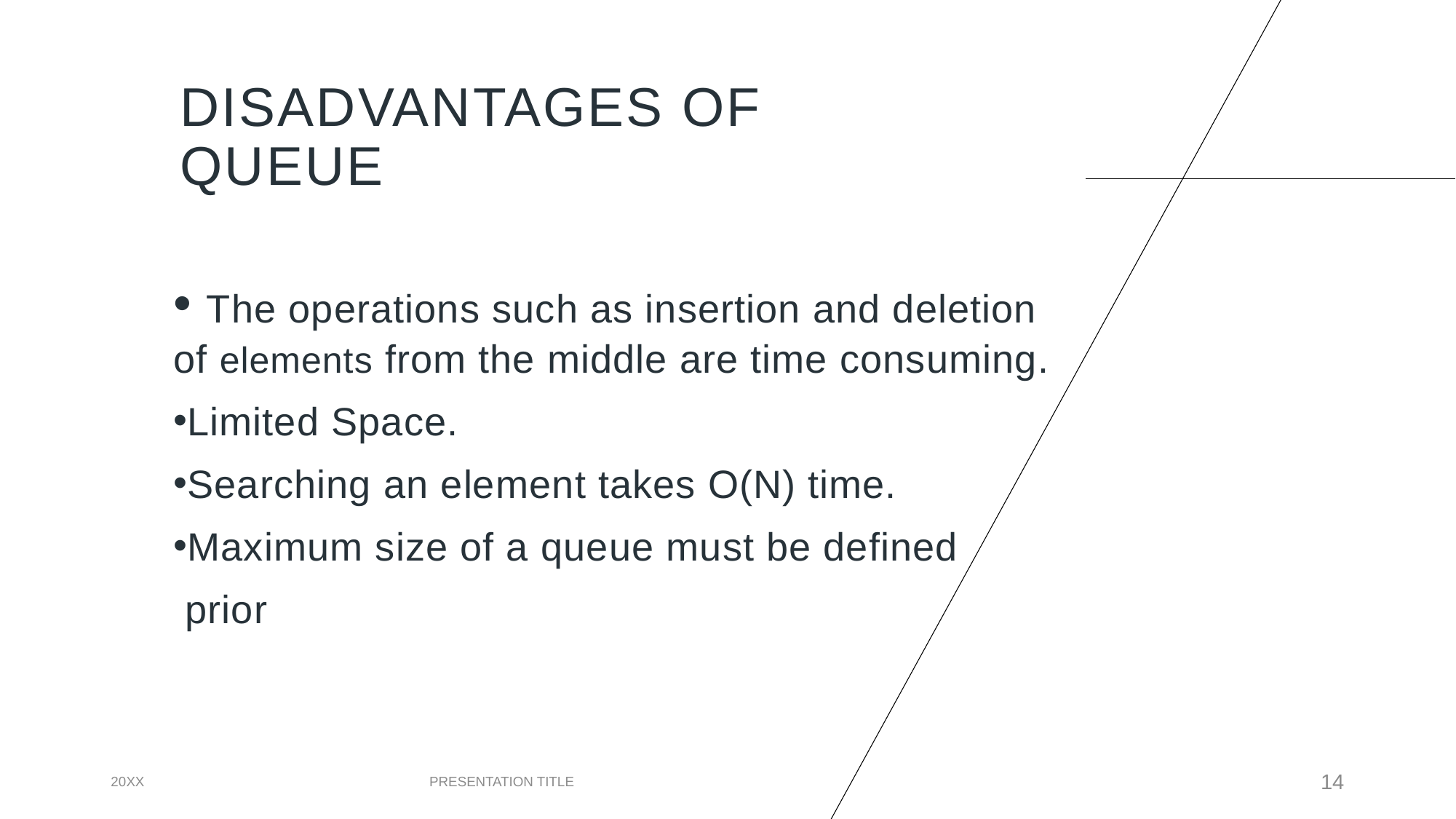

# Disadvantages of Queue
 The operations such as insertion and deletion of elements from the middle are time consuming.
Limited Space.
Searching an element takes O(N) time.
Maximum size of a queue must be defined
 prior
20XX
PRESENTATION TITLE
14